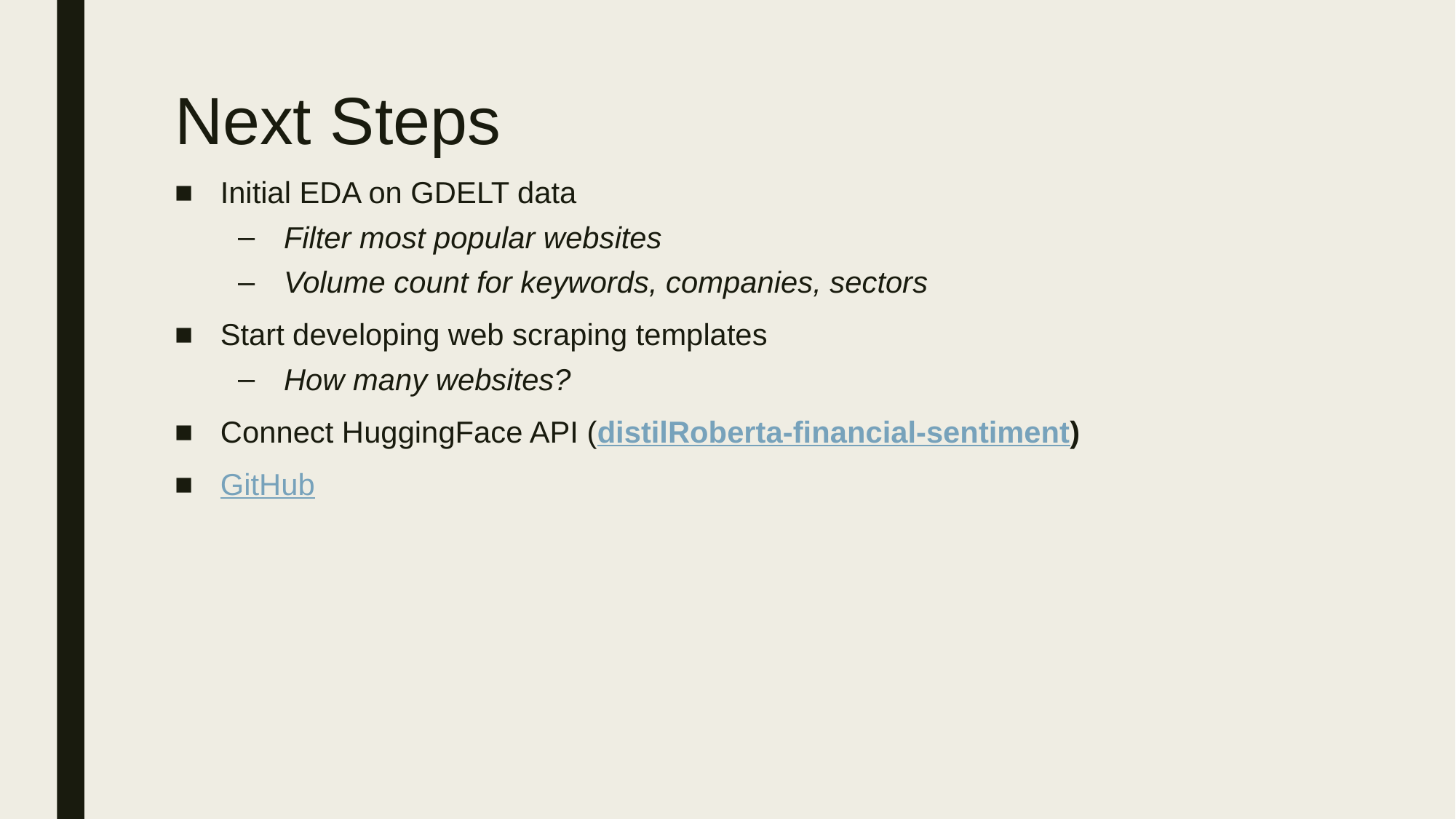

# Next Steps
Initial EDA on GDELT data
Filter most popular websites
Volume count for keywords, companies, sectors
Start developing web scraping templates
How many websites?
Connect HuggingFace API (distilRoberta-financial-sentiment)
GitHub